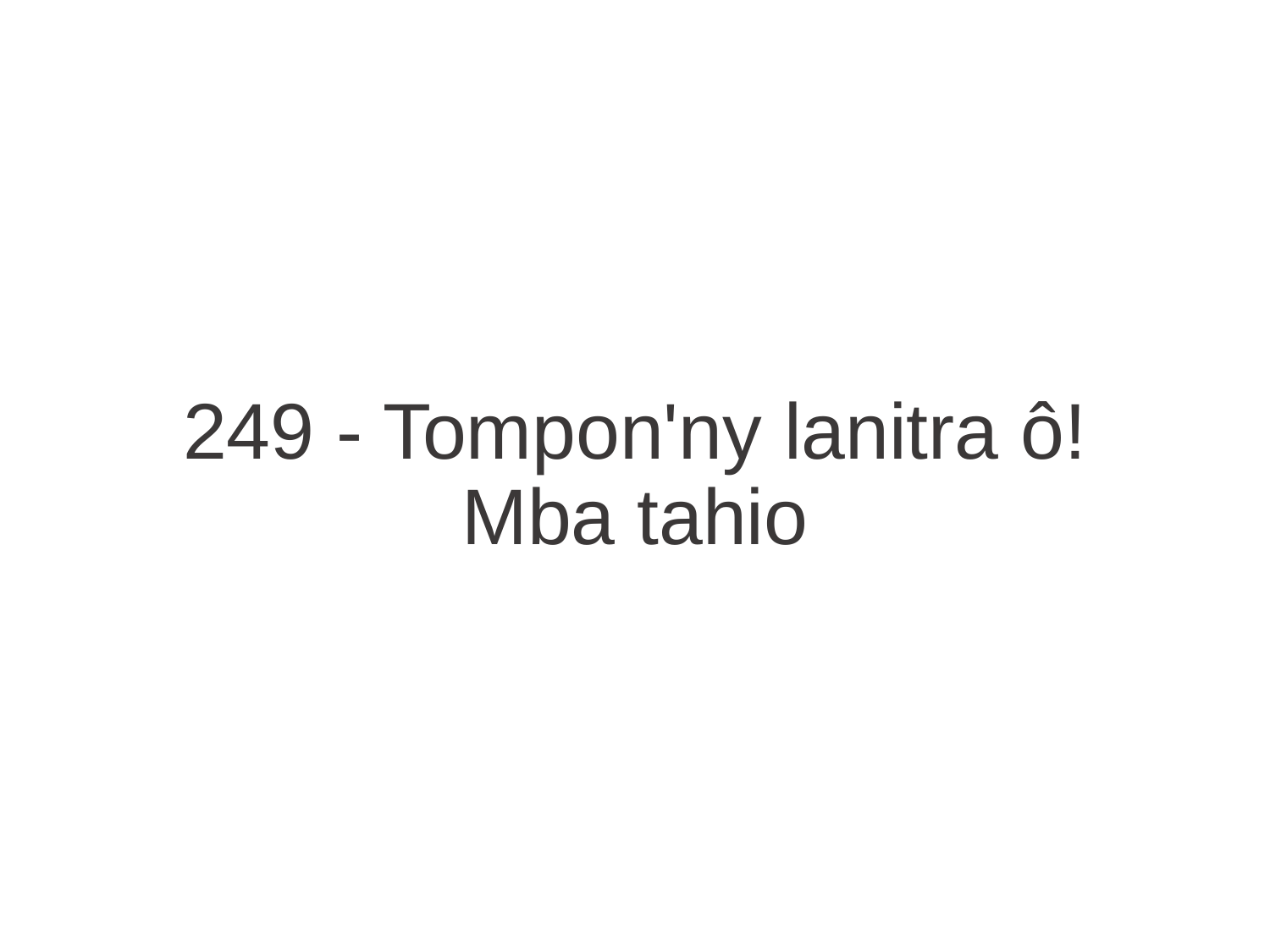

249 - Tompon'ny lanitra ô! Mba tahio